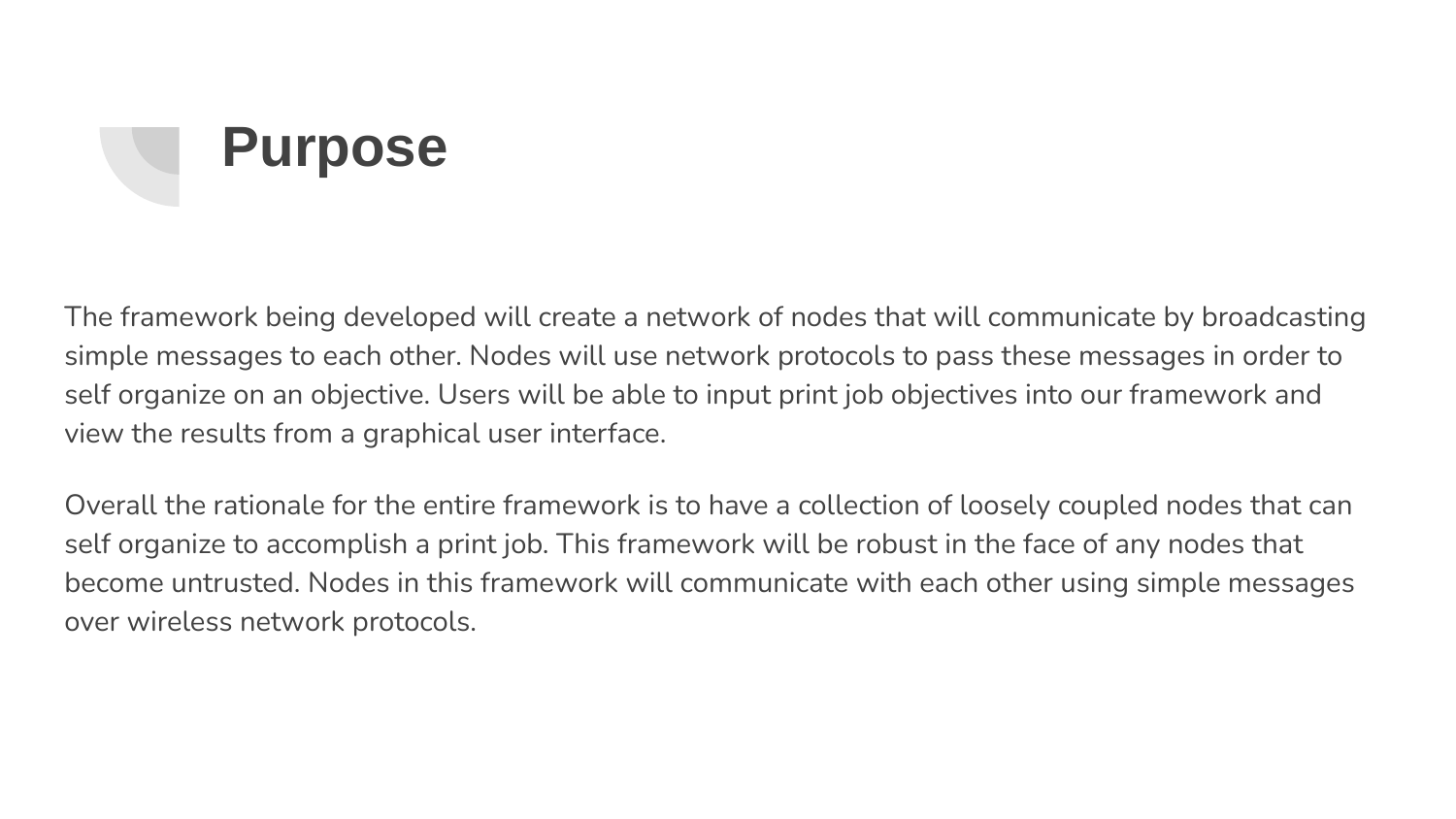

# Purpose
The framework being developed will create a network of nodes that will communicate by broadcasting simple messages to each other. Nodes will use network protocols to pass these messages in order to self organize on an objective. Users will be able to input print job objectives into our framework and view the results from a graphical user interface.
Overall the rationale for the entire framework is to have a collection of loosely coupled nodes that can self organize to accomplish a print job. This framework will be robust in the face of any nodes that become untrusted. Nodes in this framework will communicate with each other using simple messages over wireless network protocols.